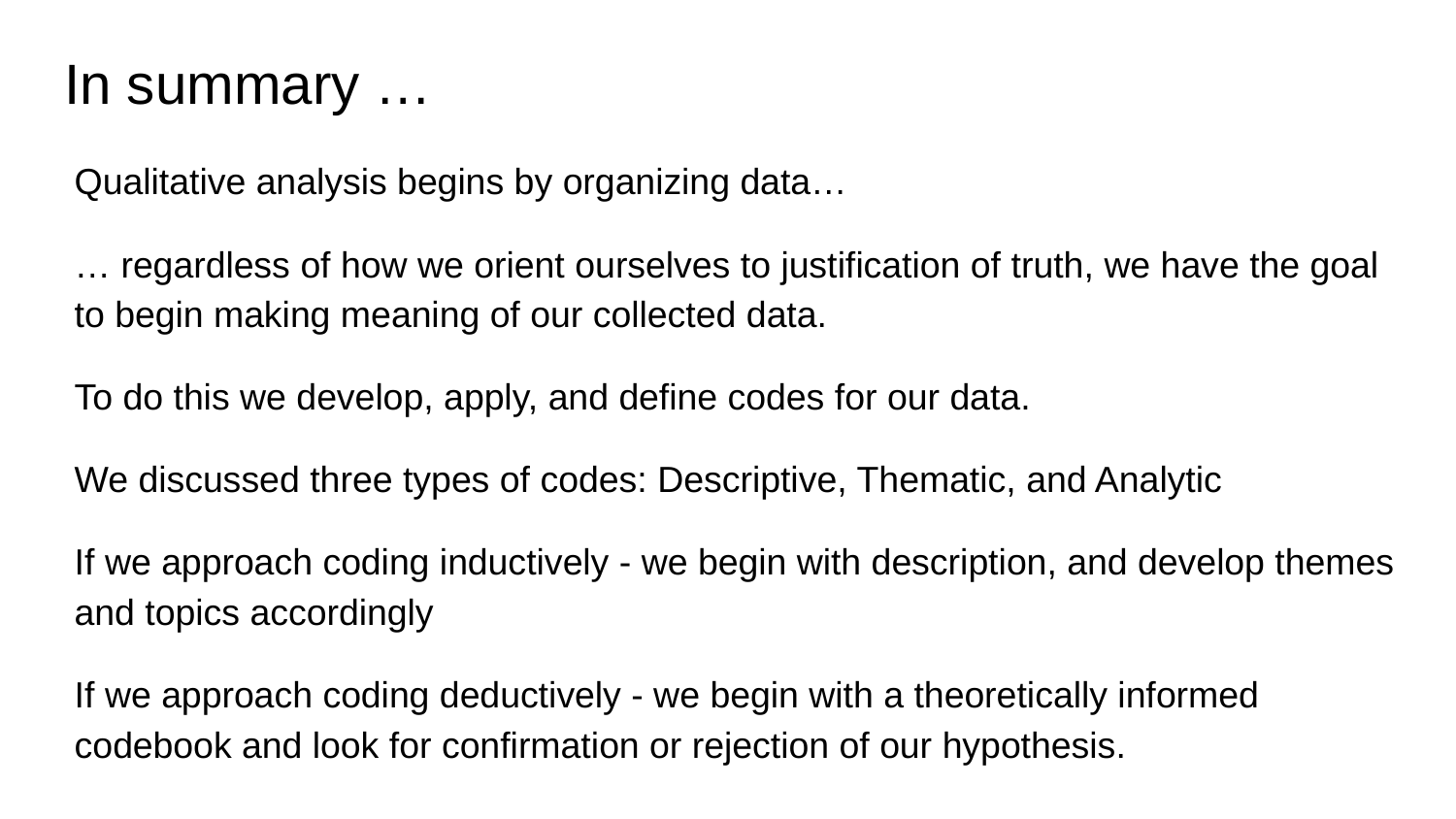

# In summary …
Qualitative analysis begins by organizing data…
… regardless of how we orient ourselves to justification of truth, we have the goal to begin making meaning of our collected data.
To do this we develop, apply, and define codes for our data.
We discussed three types of codes: Descriptive, Thematic, and Analytic
If we approach coding inductively - we begin with description, and develop themes and topics accordingly
If we approach coding deductively - we begin with a theoretically informed codebook and look for confirmation or rejection of our hypothesis.